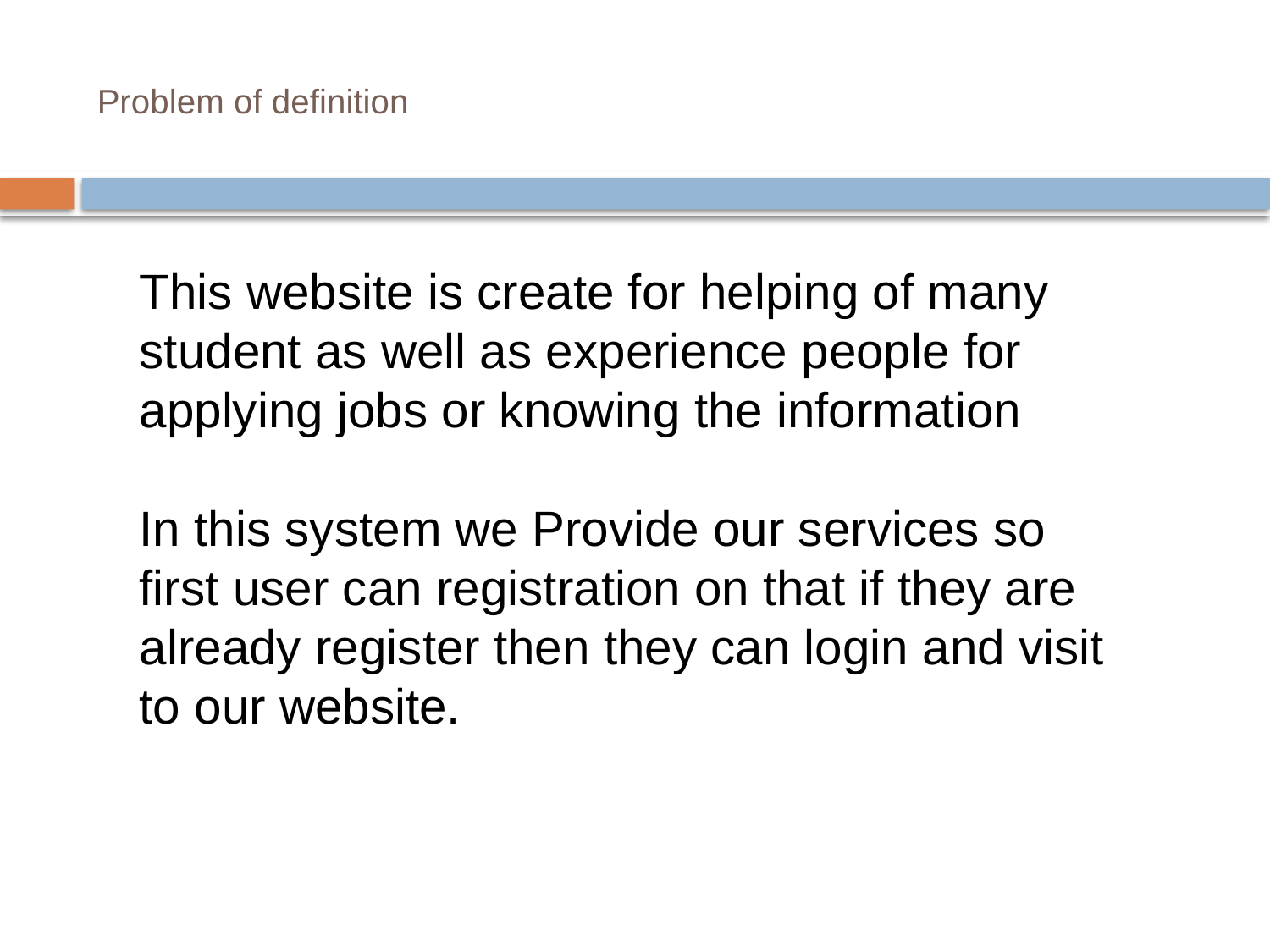

# Problem of definition
This website is create for helping of many student as well as experience people for applying jobs or knowing the information

In this system we Provide our services so first user can registration on that if they are already register then they can login and visit to our website.